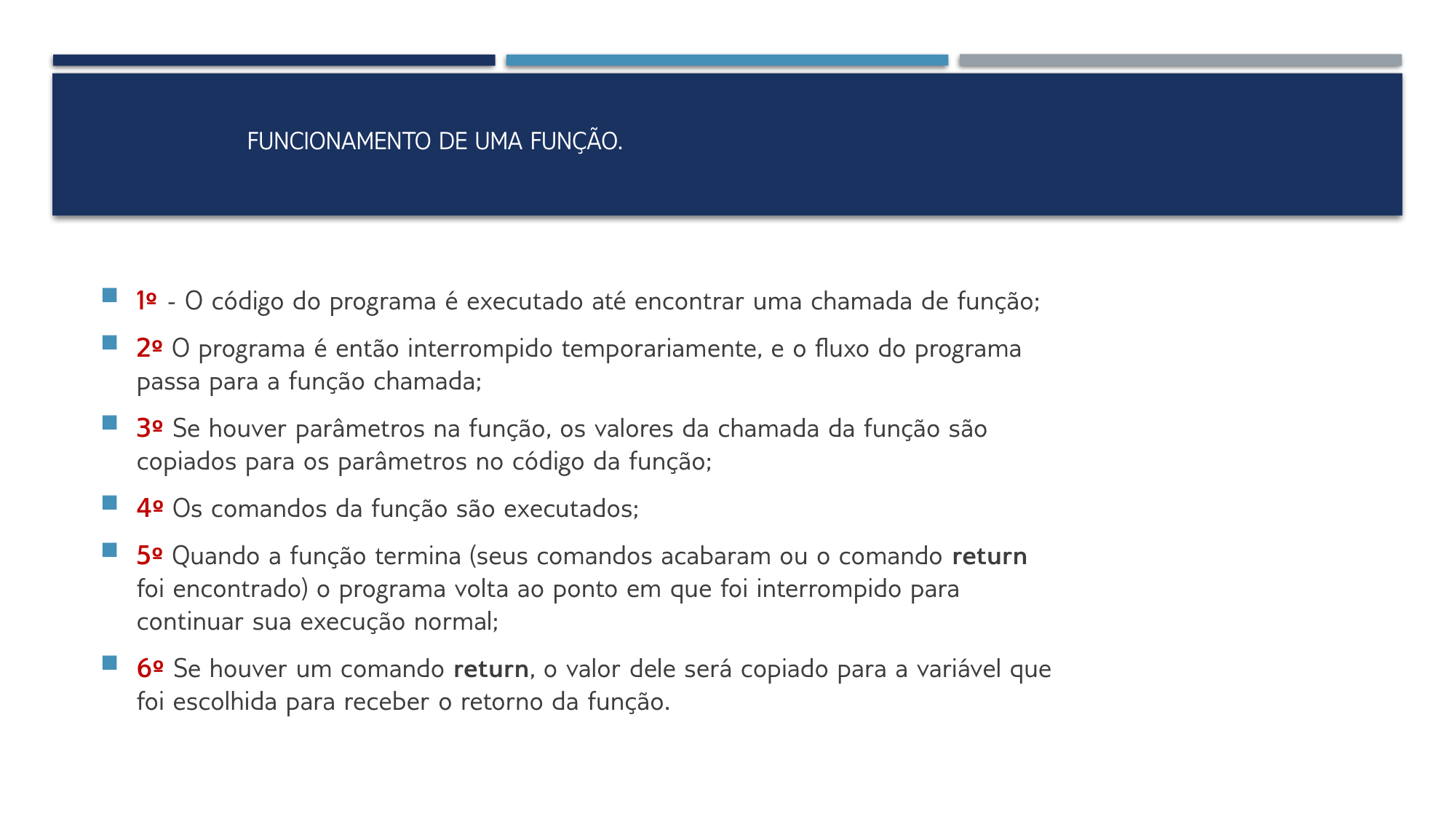

# Funcionamento de uma Função.
1º - O código do programa é executado até encontrar uma chamada de função;
2º O programa é então interrompido temporariamente, e o fluxo do programa passa para a função chamada;
3º Se houver parâmetros na função, os valores da chamada da função são copiados para os parâmetros no código da função;
4º Os comandos da função são executados;
5º Quando a função termina (seus comandos acabaram ou o comando return foi encontrado) o programa volta ao ponto em que foi interrompido para continuar sua execução normal;
6º Se houver um comando return, o valor dele será copiado para a variável que foi escolhida para receber o retorno da função.